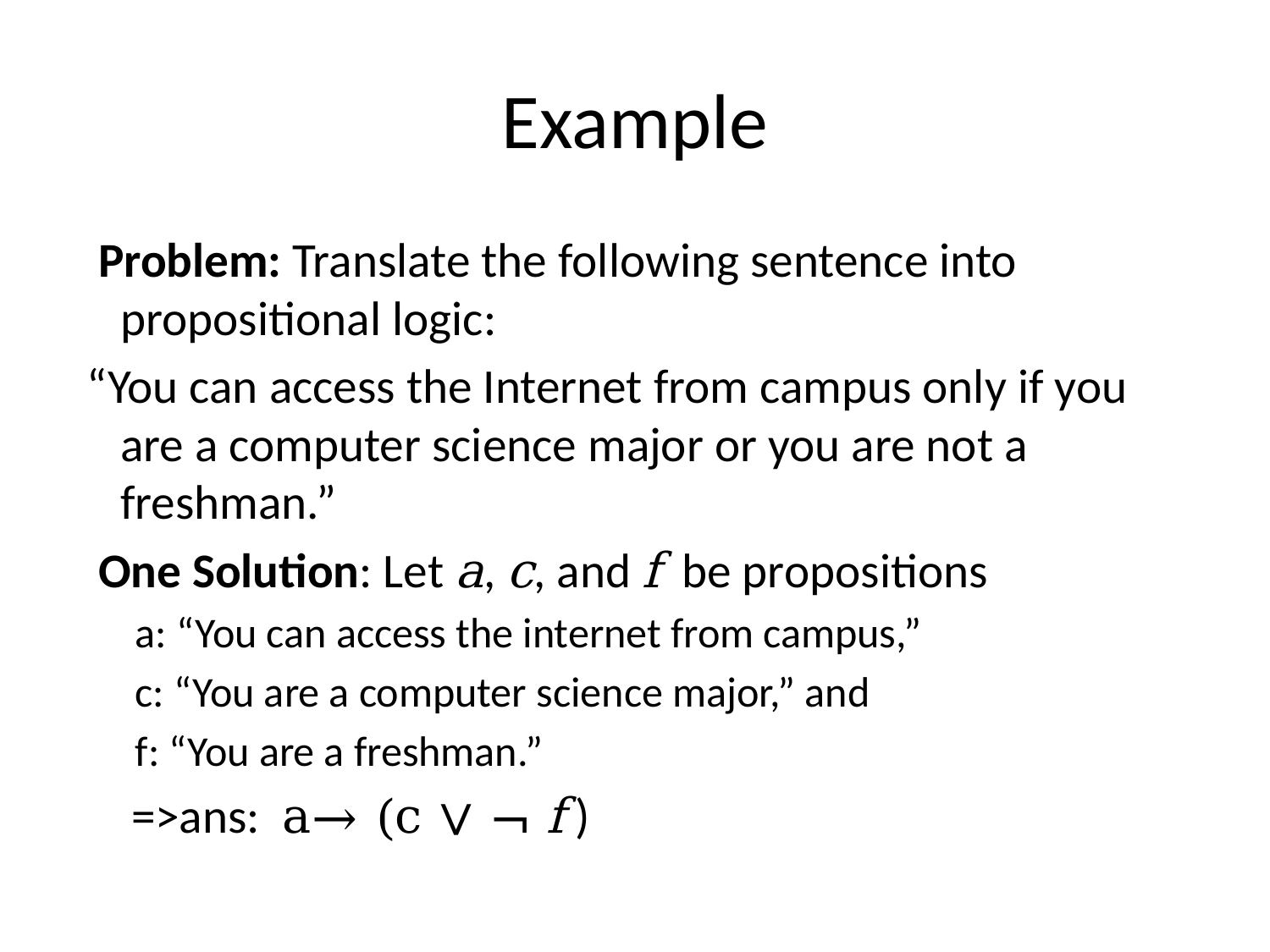

# Example
  Problem: Translate the following sentence into propositional logic:
 “You can access the Internet from campus only if you are a computer science major or you are not a freshman.”
  One Solution: Let a, c, and f  be propositions
a: “You can access the internet from campus,”
c: “You are a computer science major,” and
f: “You are a freshman.”
     =>ans:  a→ (c ∨ ¬ f )